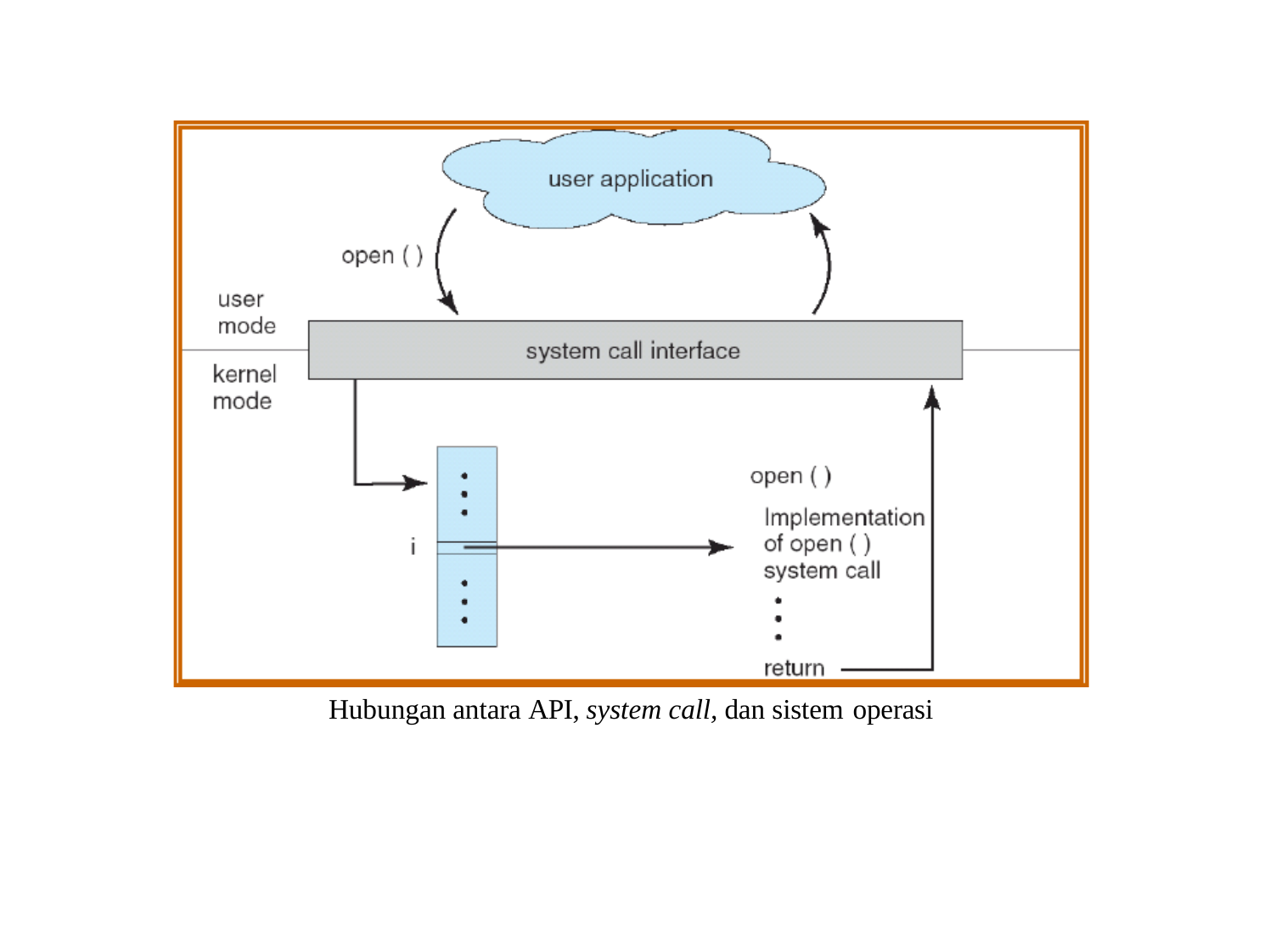

Hubungan antara API, system call, dan sistem operasi